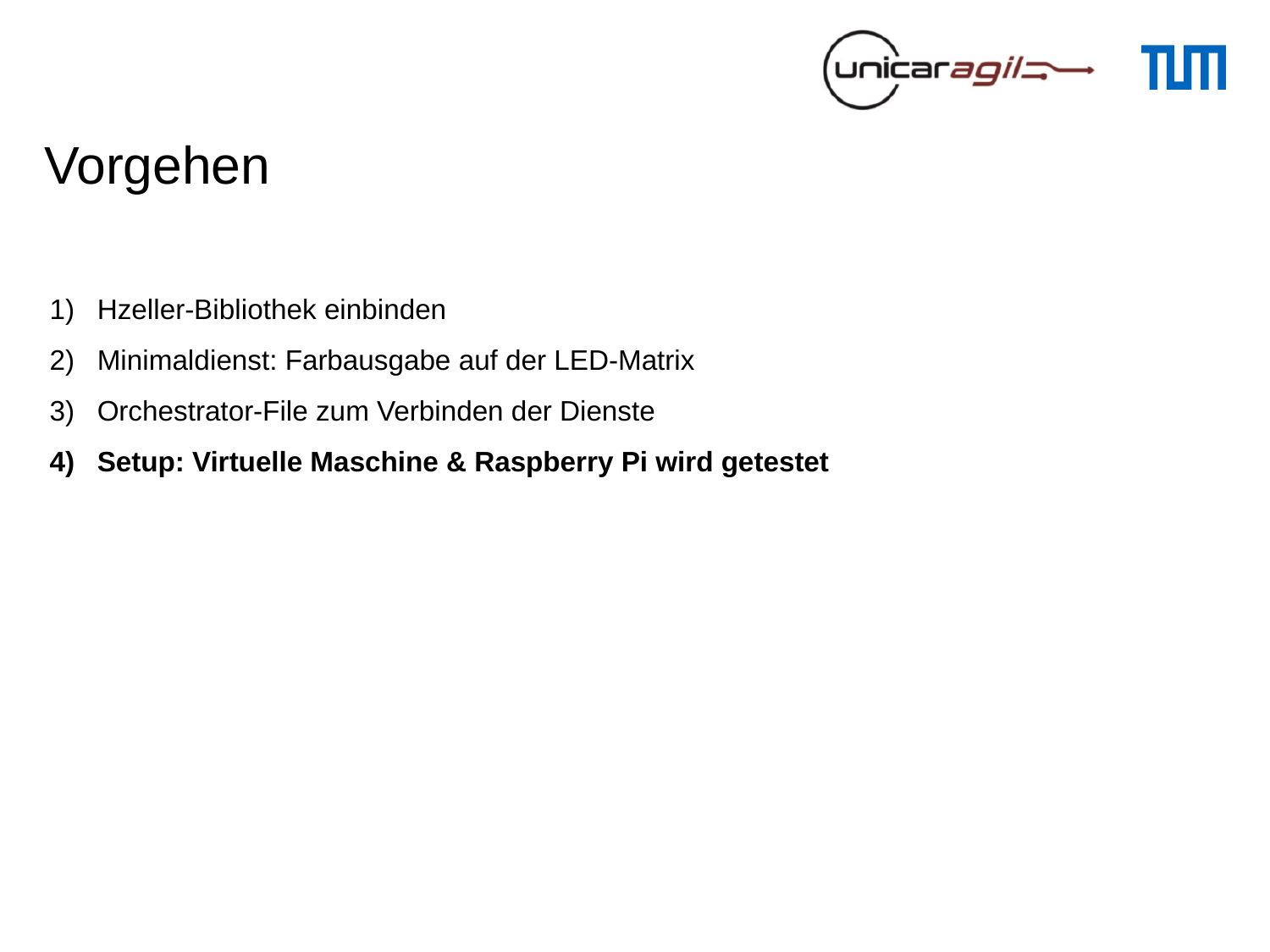

# Vorgehen
Hzeller-Bibliothek einbinden
Minimaldienst: Farbausgabe auf der LED-Matrix
Orchestrator-File zum Verbinden der Dienste
Setup: Virtuelle Maschine & Raspberry Pi wird getestet